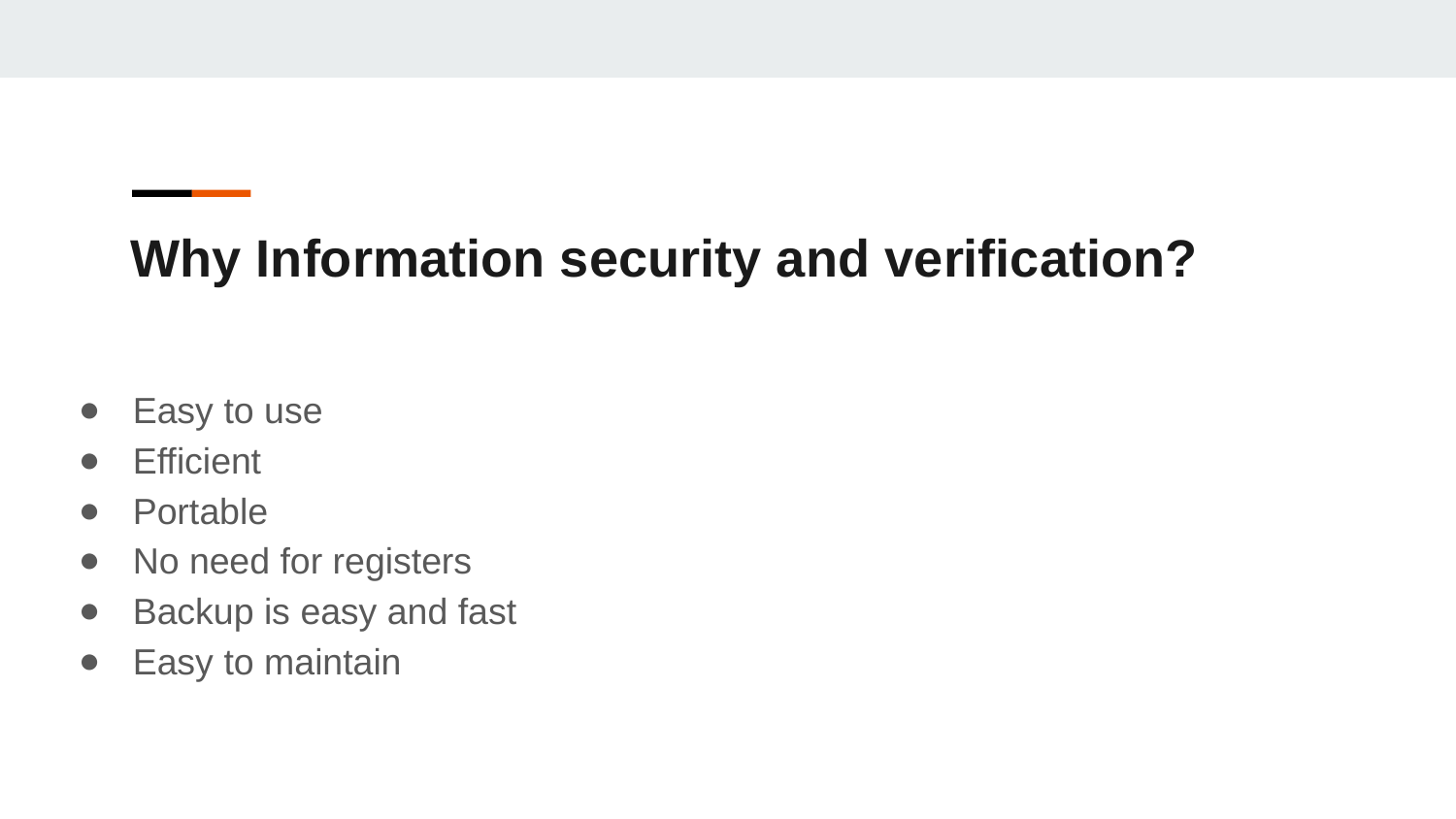

Why Information security and verification?
Easy to use
Efficient
Portable
No need for registers
Backup is easy and fast
Easy to maintain